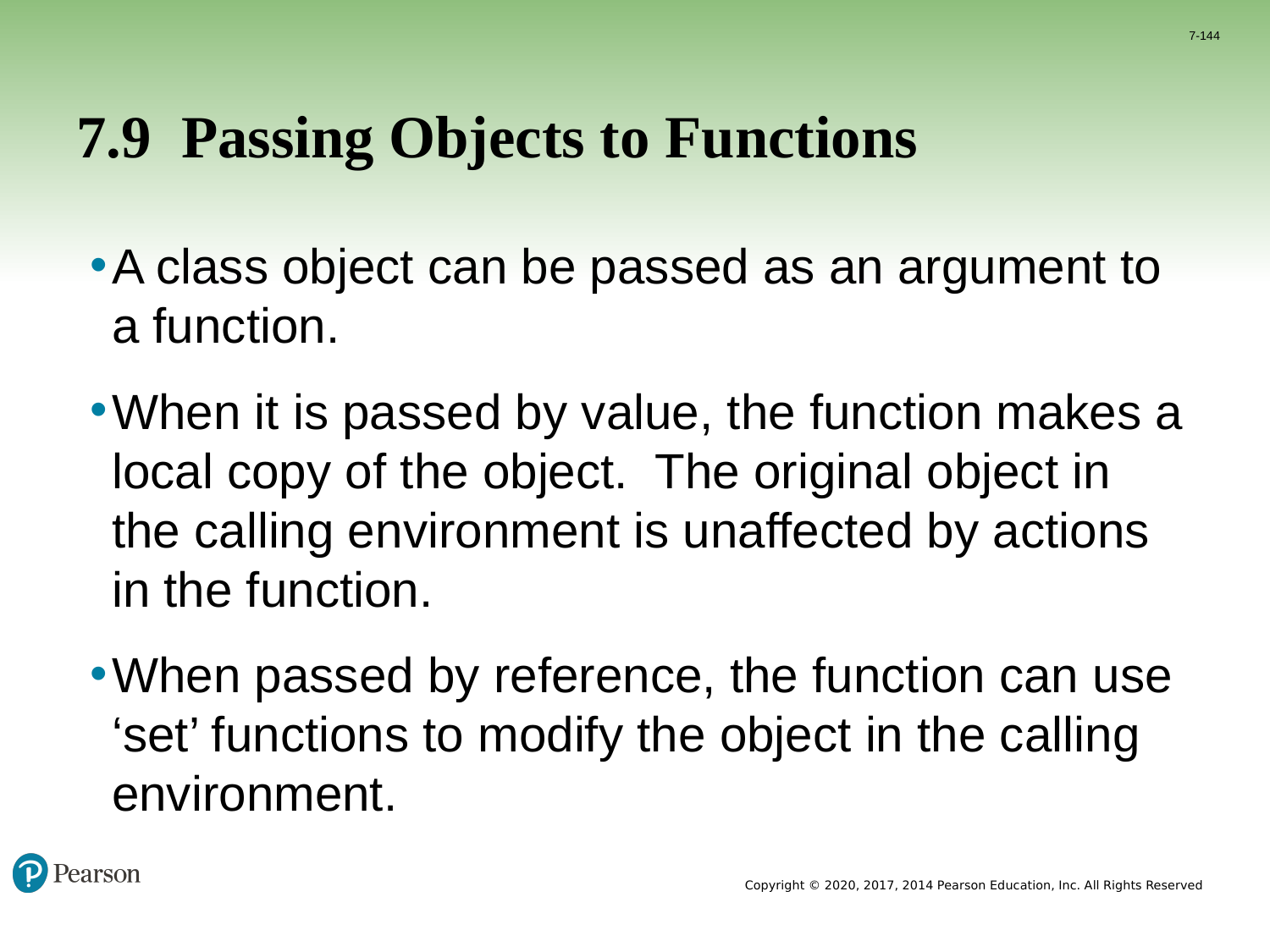

7-144
# 7.9  Passing Objects to Functions
A class object can be passed as an argument to a function.
When it is passed by value, the function makes a local copy of the object.  The original object in the calling environment is unaffected by actions in the function.
When passed by reference, the function can use ‘set’ functions to modify the object in the calling environment.